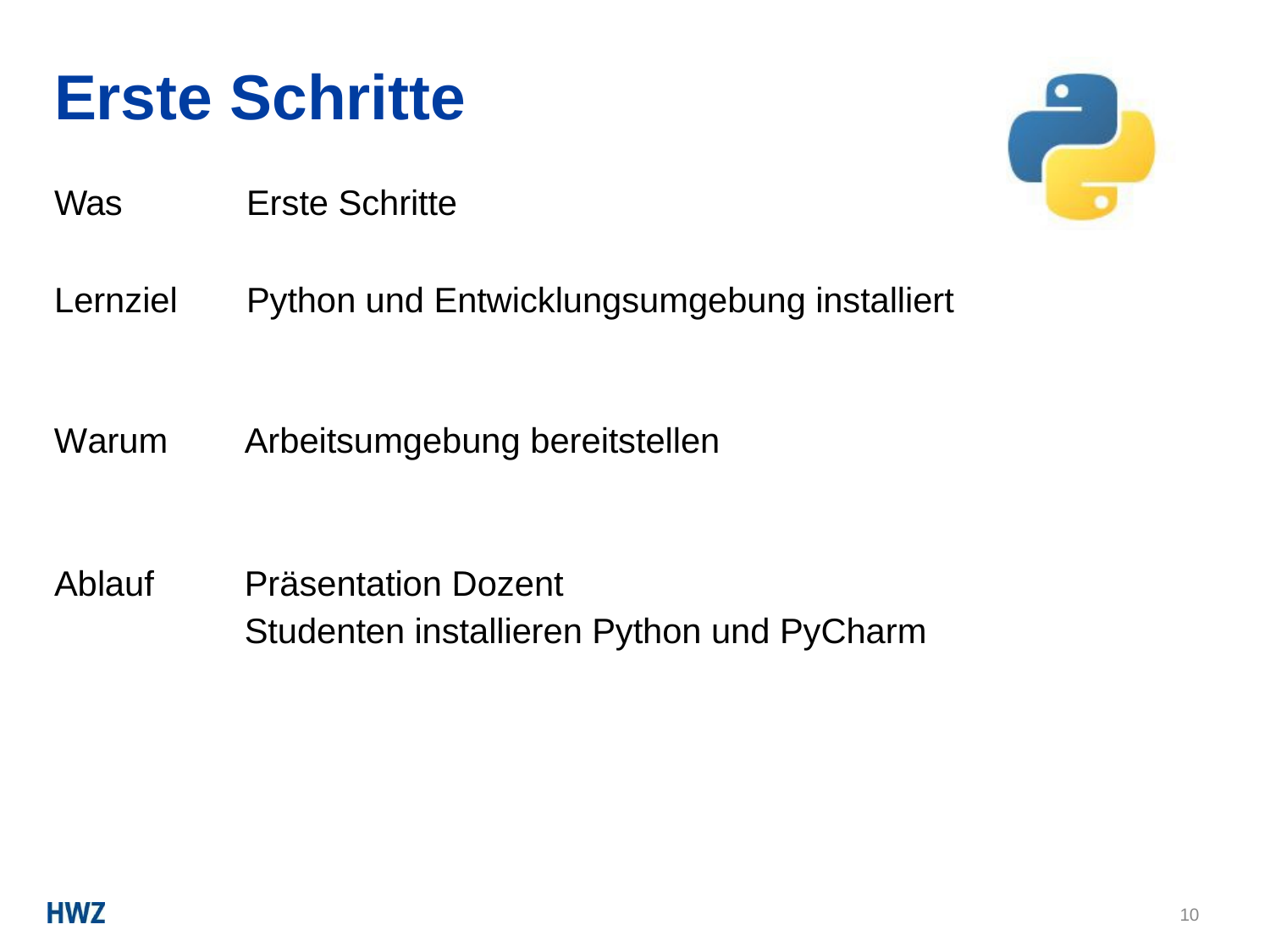

# Erste Schritte

Was	Erste Schritte

Lernziel	Python und Entwicklungsumgebung installiert
Warum
Arbeitsumgebung bereitstellen
Präsentation Dozent
Studenten installieren Python und PyCharm
Ablauf
10